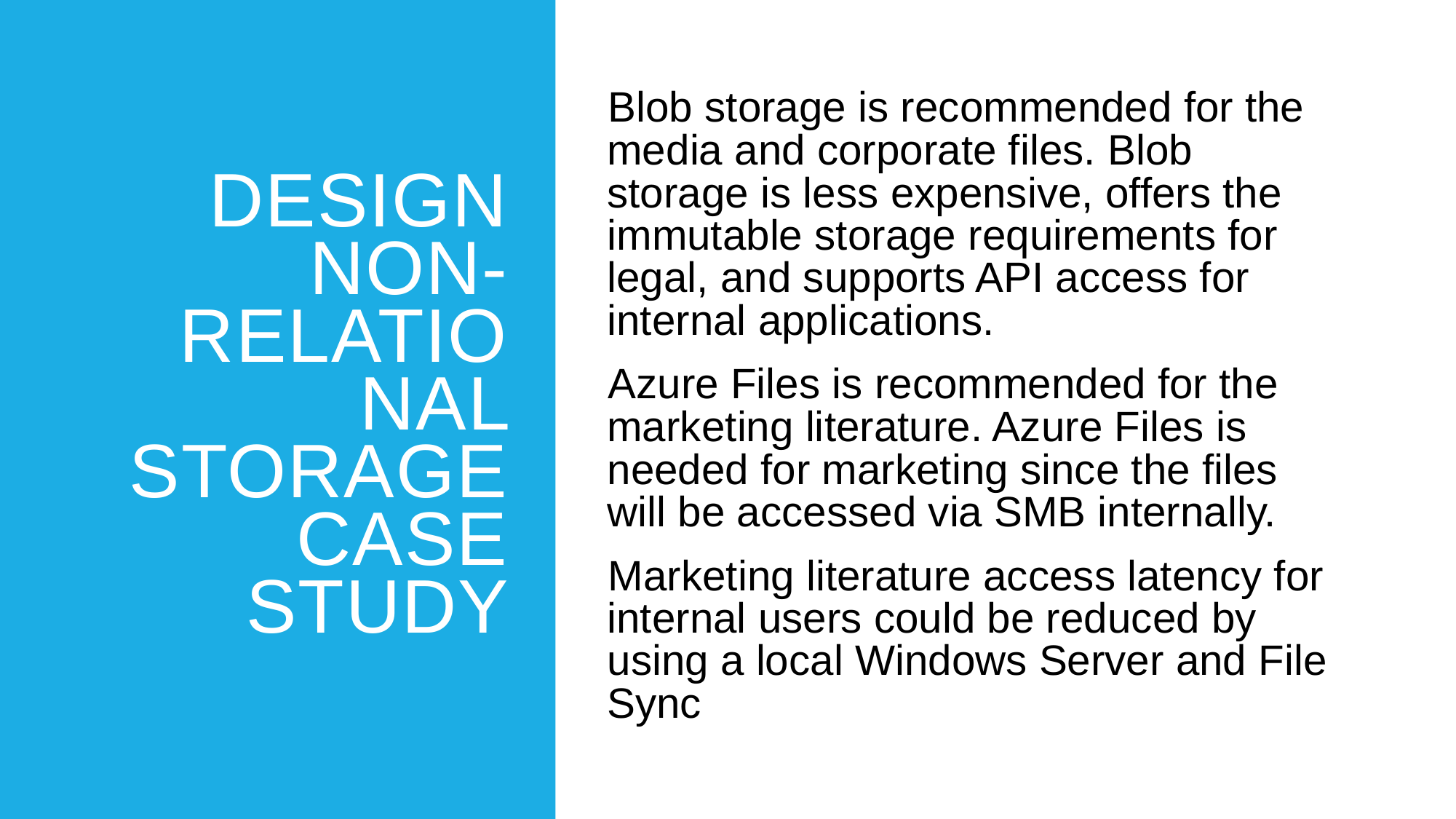

Blob storage is recommended for the media and corporate files. Blob storage is less expensive, offers the immutable storage requirements for legal, and supports API access for internal applications.
Azure Files is recommended for the marketing literature. Azure Files is needed for marketing since the files will be accessed via SMB internally.
Marketing literature access latency for internal users could be reduced by using a local Windows Server and File Sync
Design Non-relational Storage Case Study